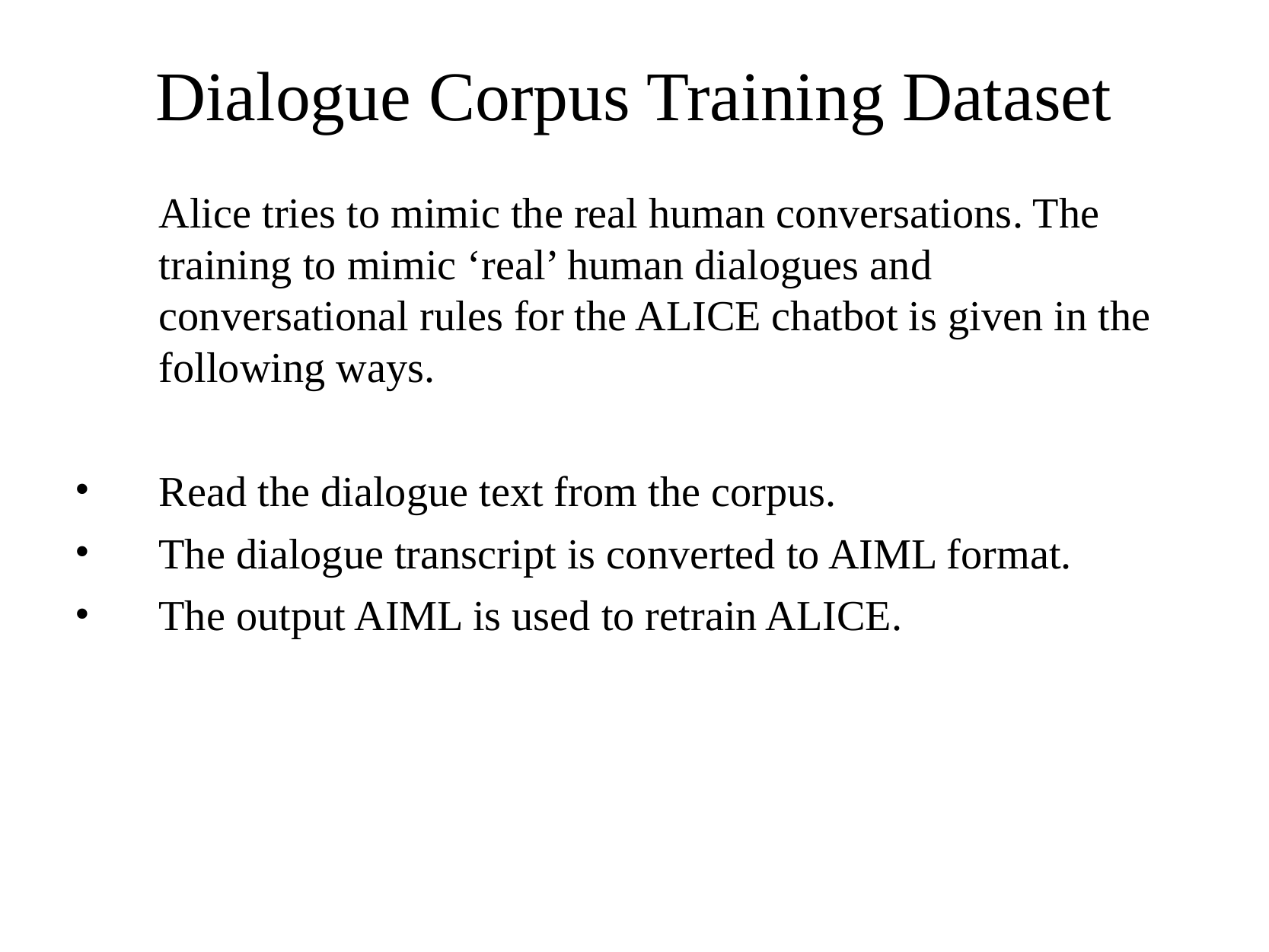

Dialogue Corpus Training Dataset
	Alice tries to mimic the real human conversations. The training to mimic ‘real’ human dialogues and conversational rules for the ALICE chatbot is given in the following ways.

Read the dialogue text from the corpus.
The dialogue transcript is converted to AIML format.
The output AIML is used to retrain ALICE.